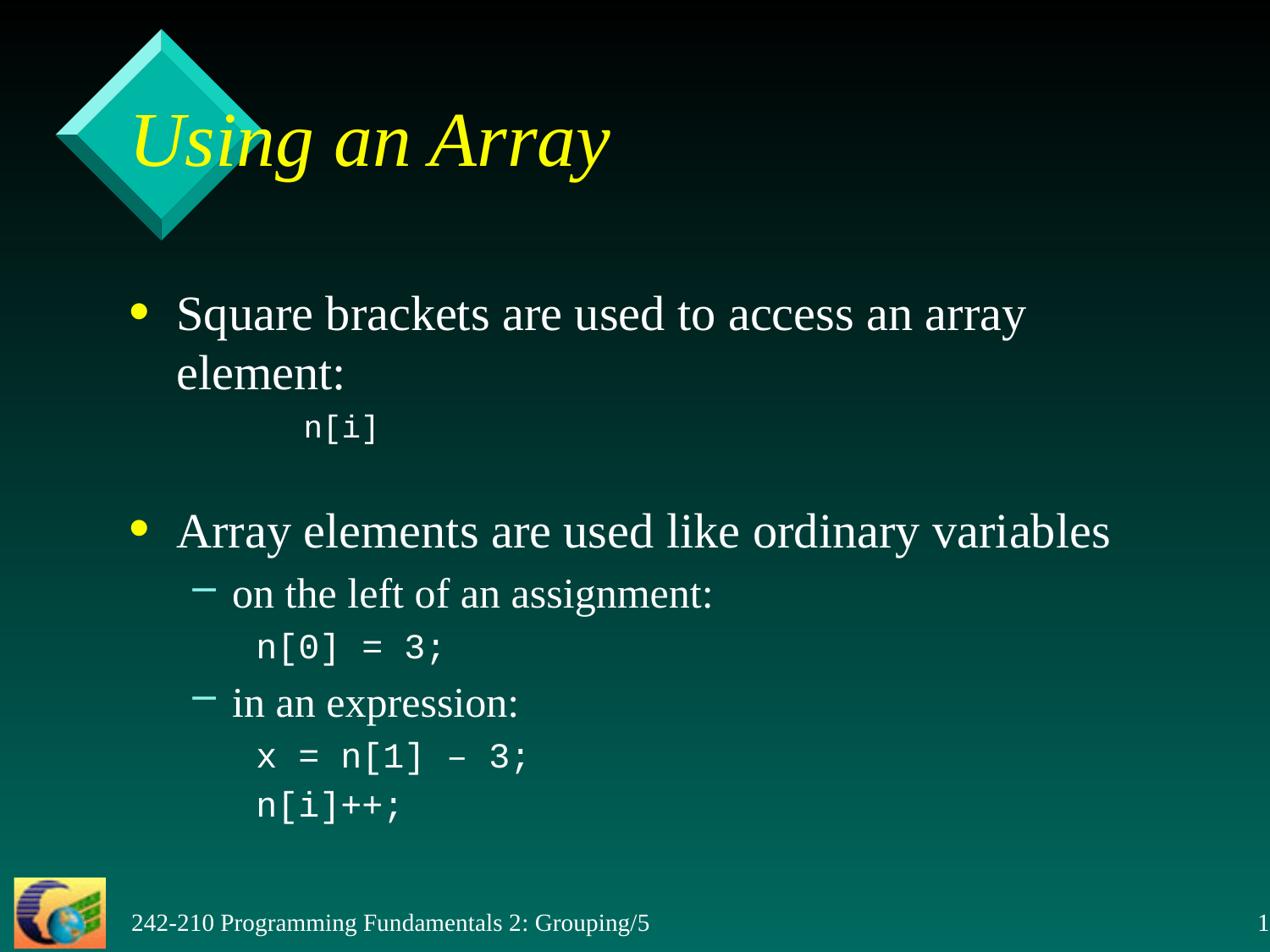

Using an Array
Square brackets are used to access an array element:
 	 	n[i]

Array elements are used like ordinary variables
on the left of an assignment:
n[0] = 3;
in an expression:
x = n[1] – 3;
n[i]++;